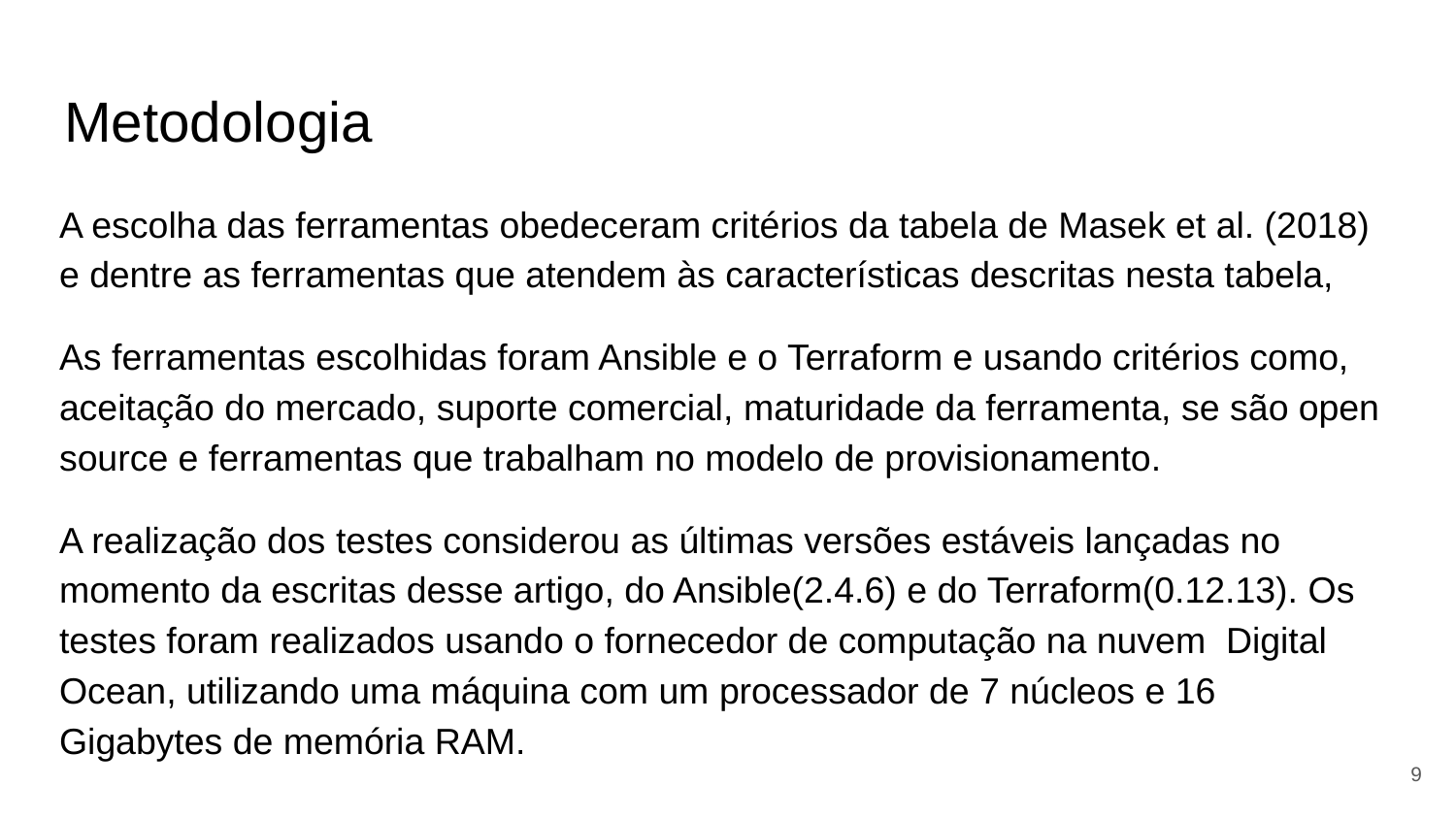

# Metodologia
A escolha das ferramentas obedeceram critérios da tabela de Masek et al. (2018) e dentre as ferramentas que atendem às características descritas nesta tabela,
As ferramentas escolhidas foram Ansible e o Terraform e usando critérios como, aceitação do mercado, suporte comercial, maturidade da ferramenta, se são open source e ferramentas que trabalham no modelo de provisionamento.
A realização dos testes considerou as últimas versões estáveis lançadas no momento da escritas desse artigo, do Ansible(2.4.6) e do Terraform(0.12.13). Os testes foram realizados usando o fornecedor de computação na nuvem  Digital Ocean, utilizando uma máquina com um processador de 7 núcleos e 16 Gigabytes de memória RAM.

9